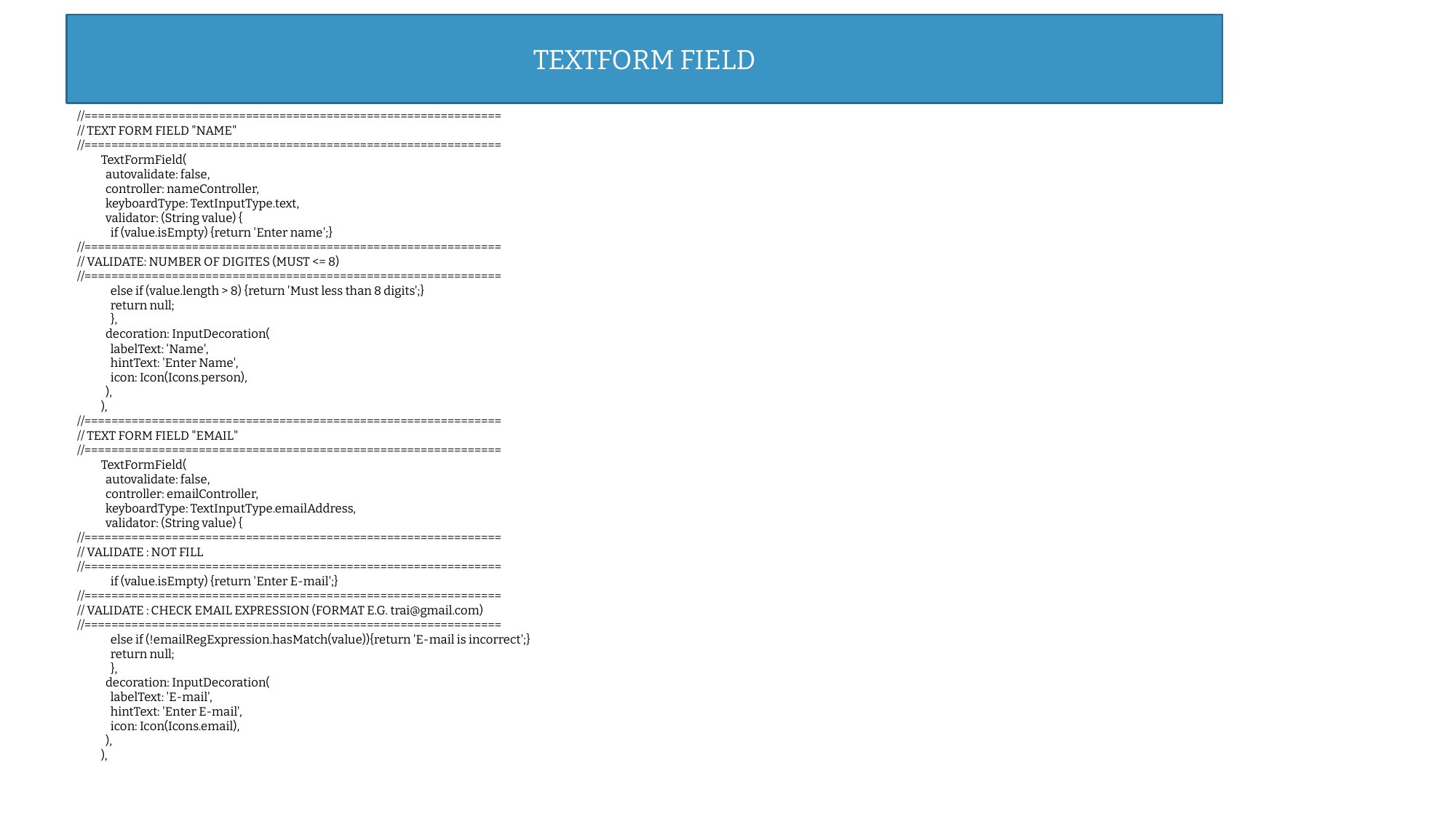

TEXTFORM FIELD
//==============================================================
// TEXT FORM FIELD "NAME"
//==============================================================
          TextFormField(
            autovalidate: false,
            controller: nameController,
            keyboardType: TextInputType.text,
            validator: (String value) {
              if (value.isEmpty) {return 'Enter name';}
//==============================================================
// VALIDATE: NUMBER OF DIGITES (MUST <= 8)
//==============================================================
              else if (value.length > 8) {return 'Must less than 8 digits';}
              return null;
              },
            decoration: InputDecoration(
              labelText: 'Name',
              hintText: 'Enter Name',
              icon: Icon(Icons.person),
            ),
          ),
//==============================================================
// TEXT FORM FIELD "EMAIL"
//==============================================================
          TextFormField(
            autovalidate: false,
            controller: emailController,
            keyboardType: TextInputType.emailAddress,
            validator: (String value) {
//==============================================================
// VALIDATE : NOT FILL
//==============================================================
              if (value.isEmpty) {return 'Enter E-mail';}
//==============================================================
// VALIDATE : CHECK EMAIL EXPRESSION (FORMAT E.G. trai@gmail.com)
//==============================================================
              else if (!emailRegExpression.hasMatch(value)){return 'E-mail is incorrect';}
              return null;
              },
            decoration: InputDecoration(
              labelText: 'E-mail',
              hintText: 'Enter E-mail',
              icon: Icon(Icons.email),
            ),
          ),